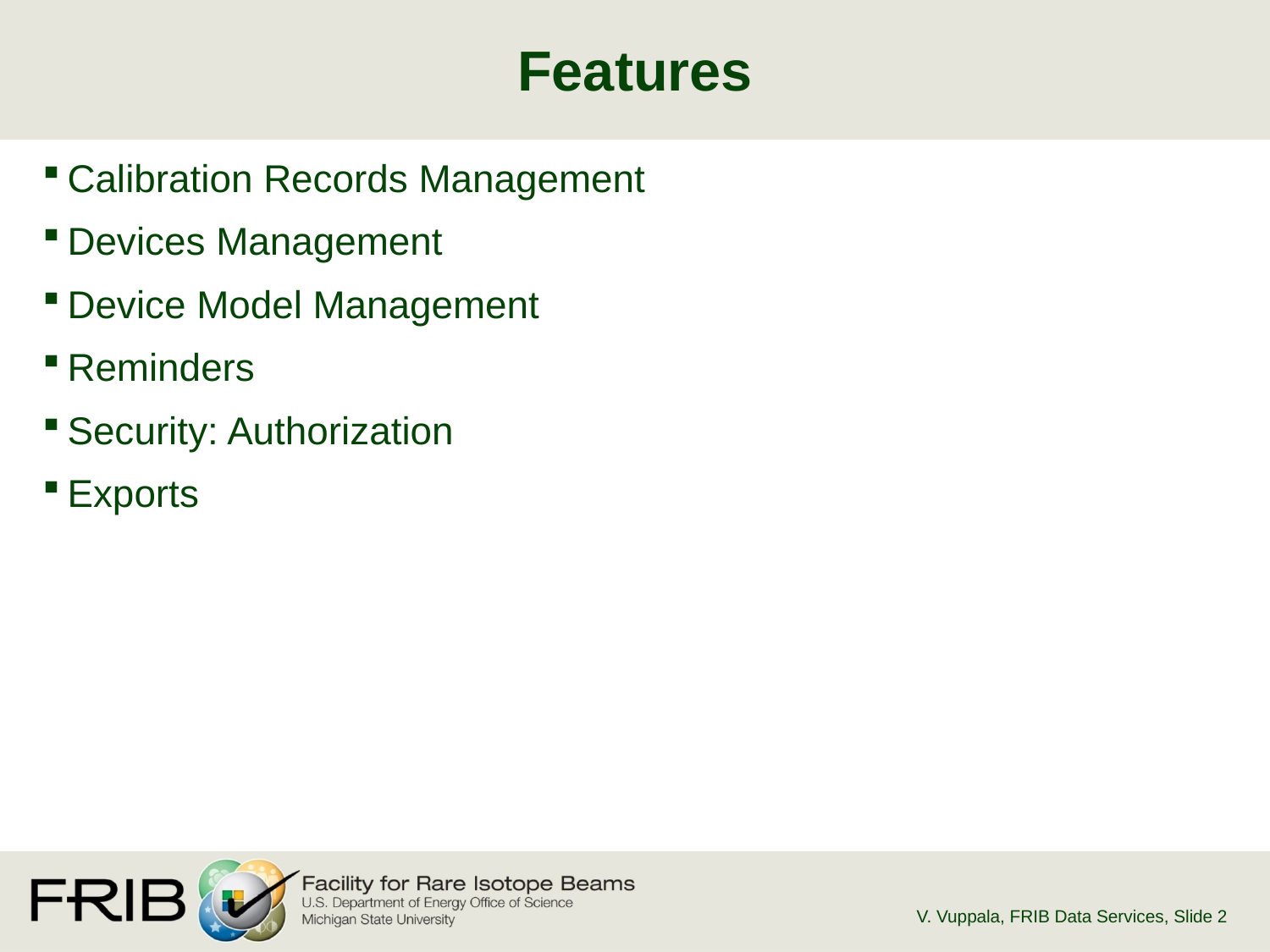

# Features
Calibration Records Management
Devices Management
Device Model Management
Reminders
Security: Authorization
Exports

V. Vuppala, FRIB Data Services
, Slide 2